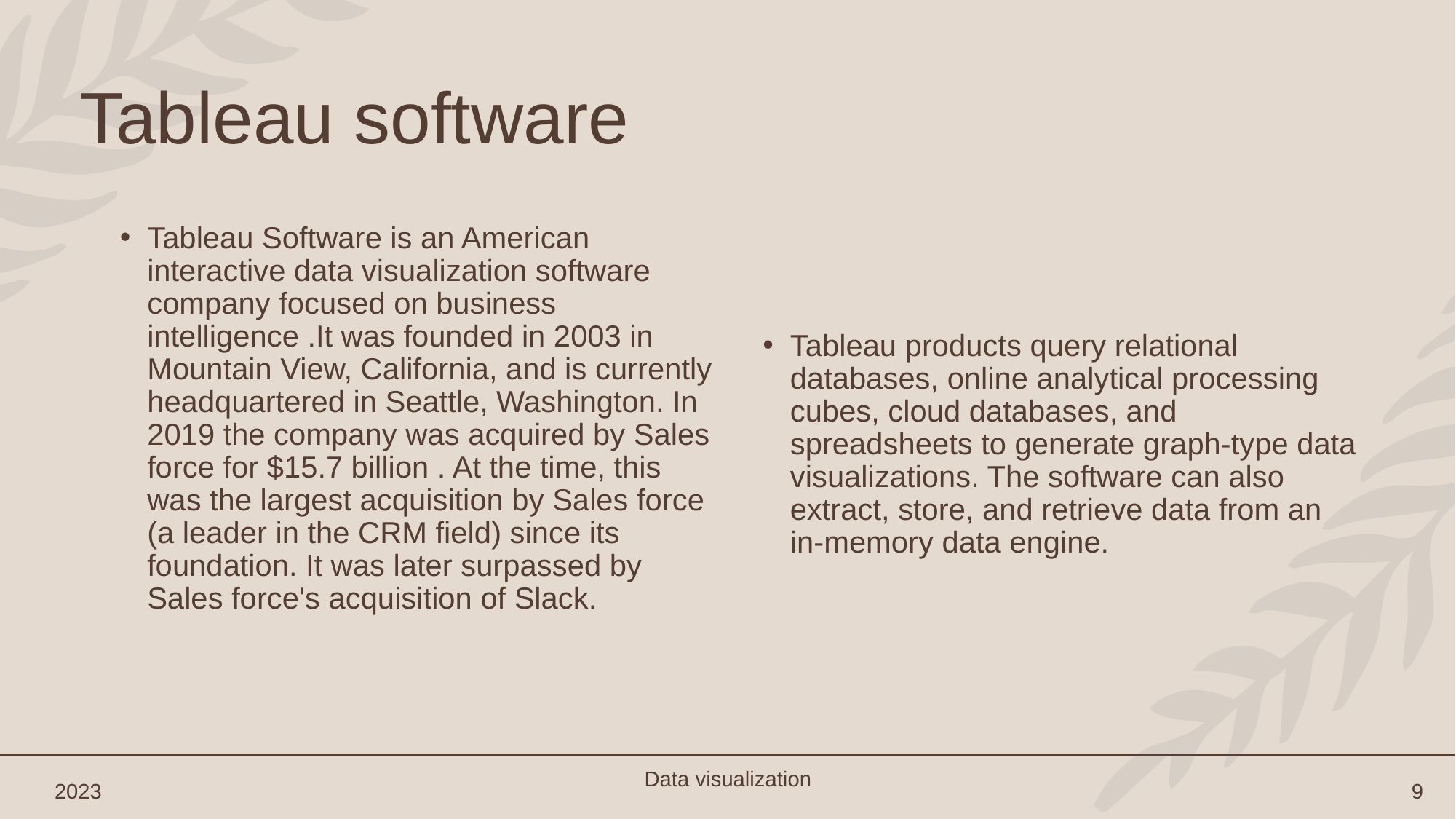

# Tableau software
Tableau Software is an American interactive data visualization software company focused on business intelligence .It was founded in 2003 in Mountain View, California, and is currently headquartered in Seattle, Washington. In 2019 the company was acquired by Sales force for $15.7 billion . At the time, this was the largest acquisition by Sales force (a leader in the CRM field) since its foundation. It was later surpassed by Sales force's acquisition of Slack.
Tableau products query relational databases, online analytical processing cubes, cloud databases, and spreadsheets to generate graph-type data visualizations. The software can also extract, store, and retrieve data from an in-memory data engine.
2023
Data visualization

9